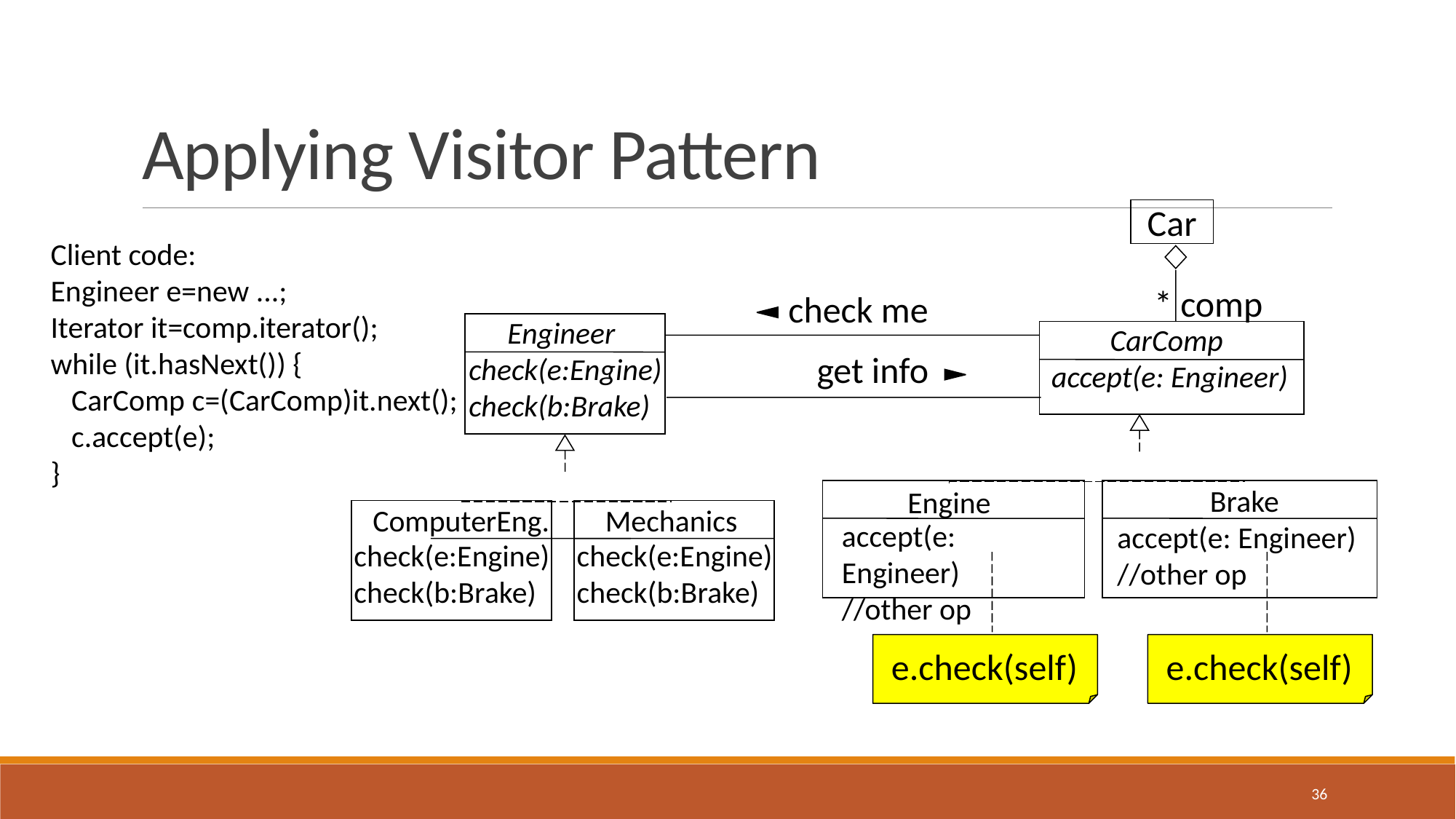

# Applying Visitor Pattern
  Car
Client code:
Engineer e=new ...;
Iterator it=comp.iterator();
while (it.hasNext()) {
   CarComp c=(CarComp)it.next();
   c.accept(e);
}

* comp
check me

Engineer

CarComp

get info
check(e:Engine)
check(b:Brake)

accept(e: Engineer)

Brake
Engine

ComputerEng.
Mechanics
accept(e: Engineer)
//other op
accept(e: Engineer)
//other op

check(e:Engine)
check(b:Brake)
check(e:Engine)
check(b:Brake)

e.check(self)
e.check(self)
36